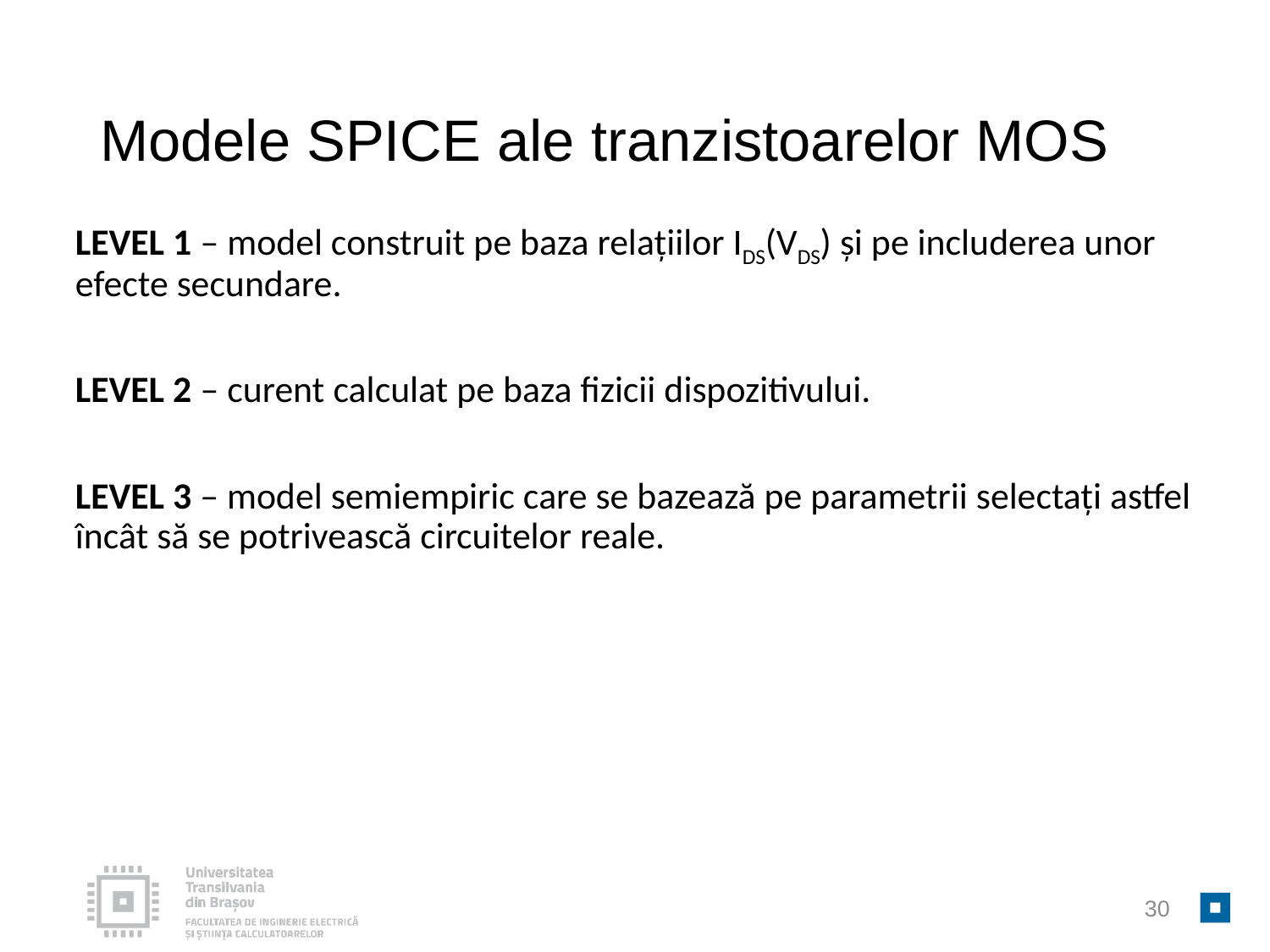

# Modele SPICE ale tranzistoarelor MOS
LEVEL 1 – model construit pe baza relațiilor IDS(VDS) şi pe includerea unor efecte secundare.

LEVEL 2 – curent calculat pe baza fizicii dispozitivului.

LEVEL 3 – model semiempiric care se bazează pe parametrii selectați astfel încât să se potrivească circuitelor reale.

30